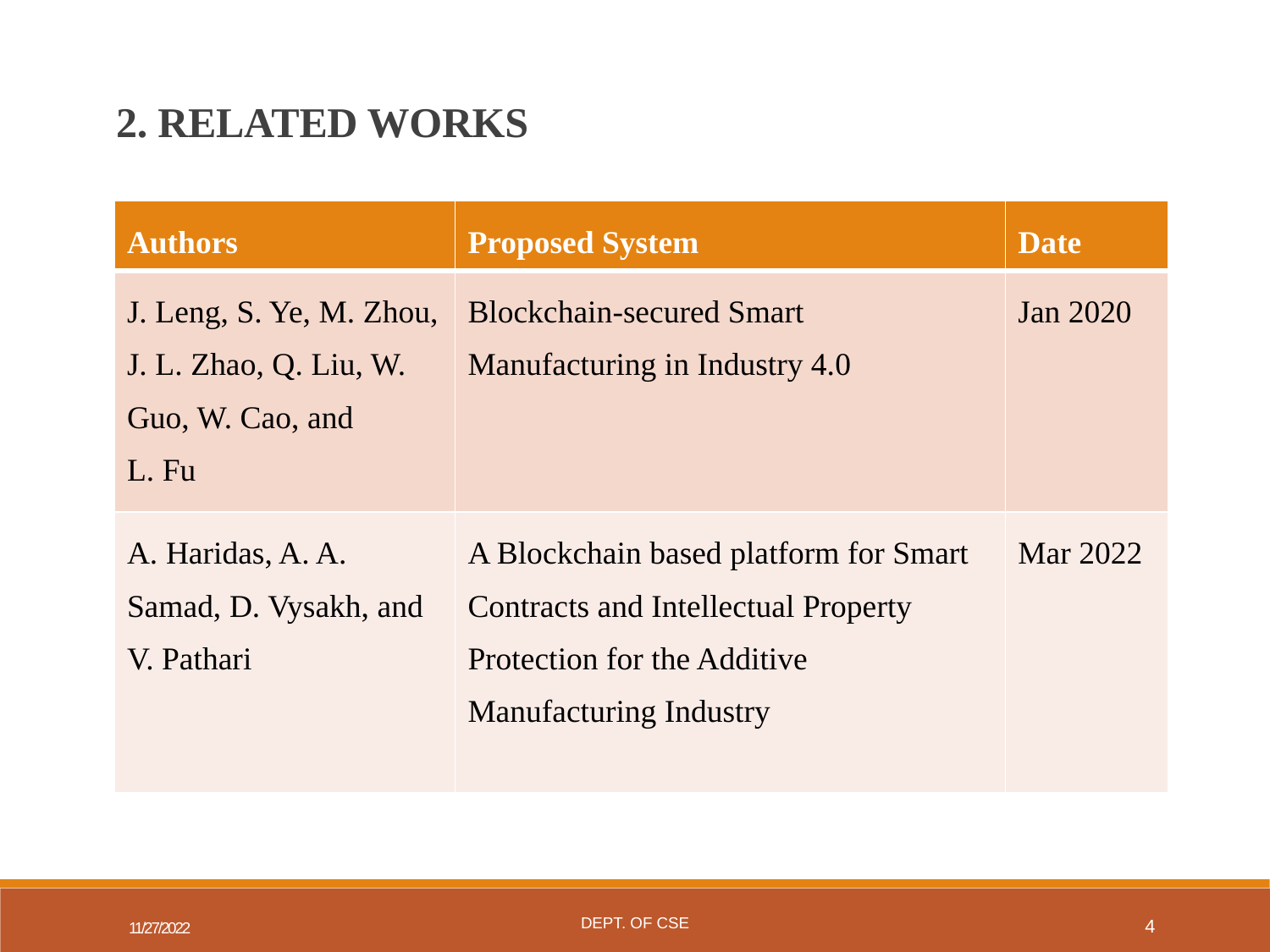

2. RELATED WORKS
| Authors | Proposed System | Date |
| --- | --- | --- |
| J. Leng, S. Ye, M. Zhou, J. L. Zhao, Q. Liu, W. Guo, W. Cao, and L. Fu | Blockchain-secured Smart Manufacturing in Industry 4.0 | Jan 2020 |
| A. Haridas, A. A. Samad, D. Vysakh, and V. Pathari | A Blockchain based platform for Smart Contracts and Intellectual Property Protection for the Additive Manufacturing Industry | Mar 2022 |
11/27/2022
Dept. of CSE
4